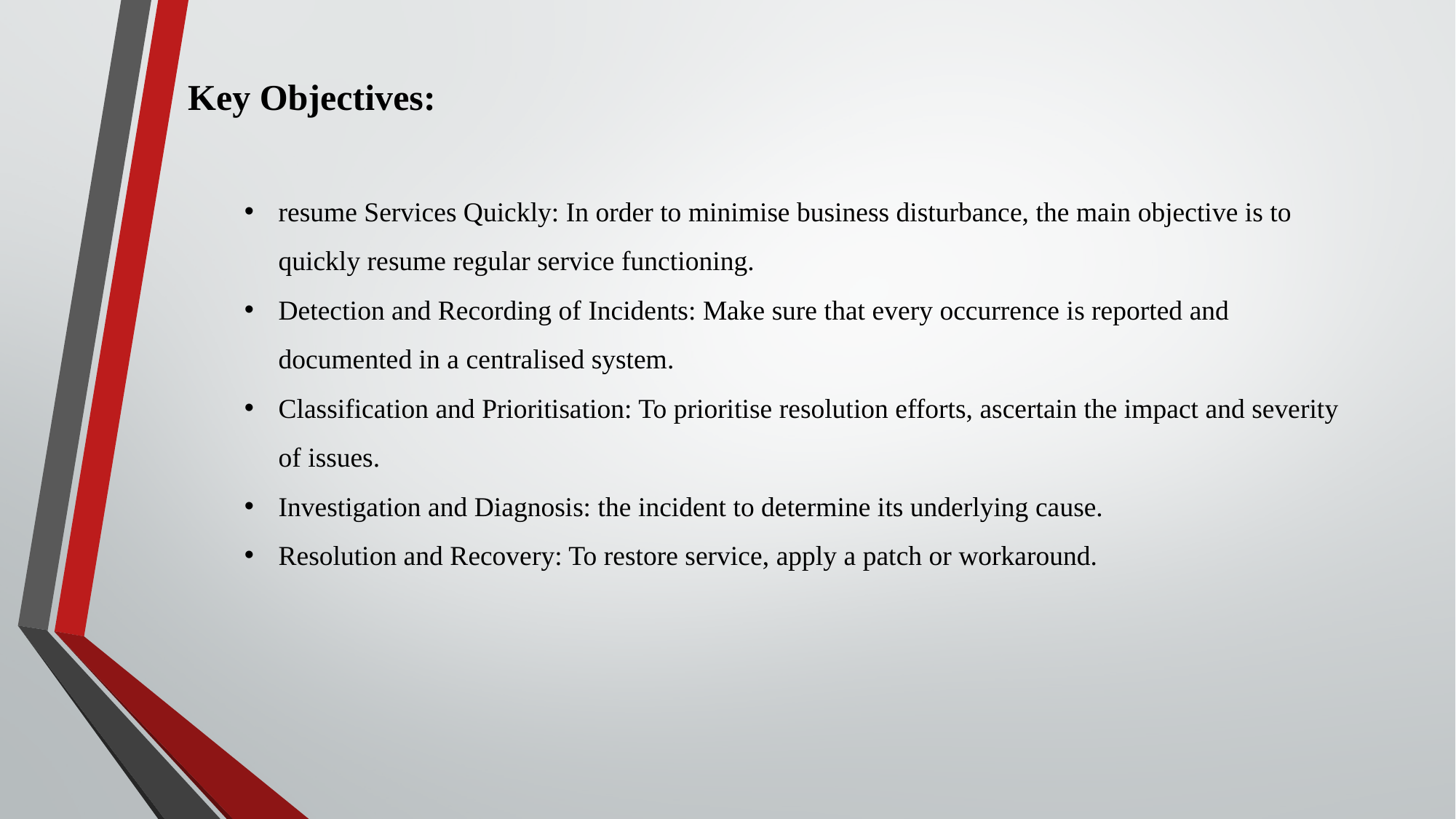

Key Objectives:
resume Services Quickly: In order to minimise business disturbance, the main objective is to quickly resume regular service functioning.
Detection and Recording of Incidents: Make sure that every occurrence is reported and documented in a centralised system.
Classification and Prioritisation: To prioritise resolution efforts, ascertain the impact and severity of issues.
Investigation and Diagnosis: the incident to determine its underlying cause.
Resolution and Recovery: To restore service, apply a patch or workaround.